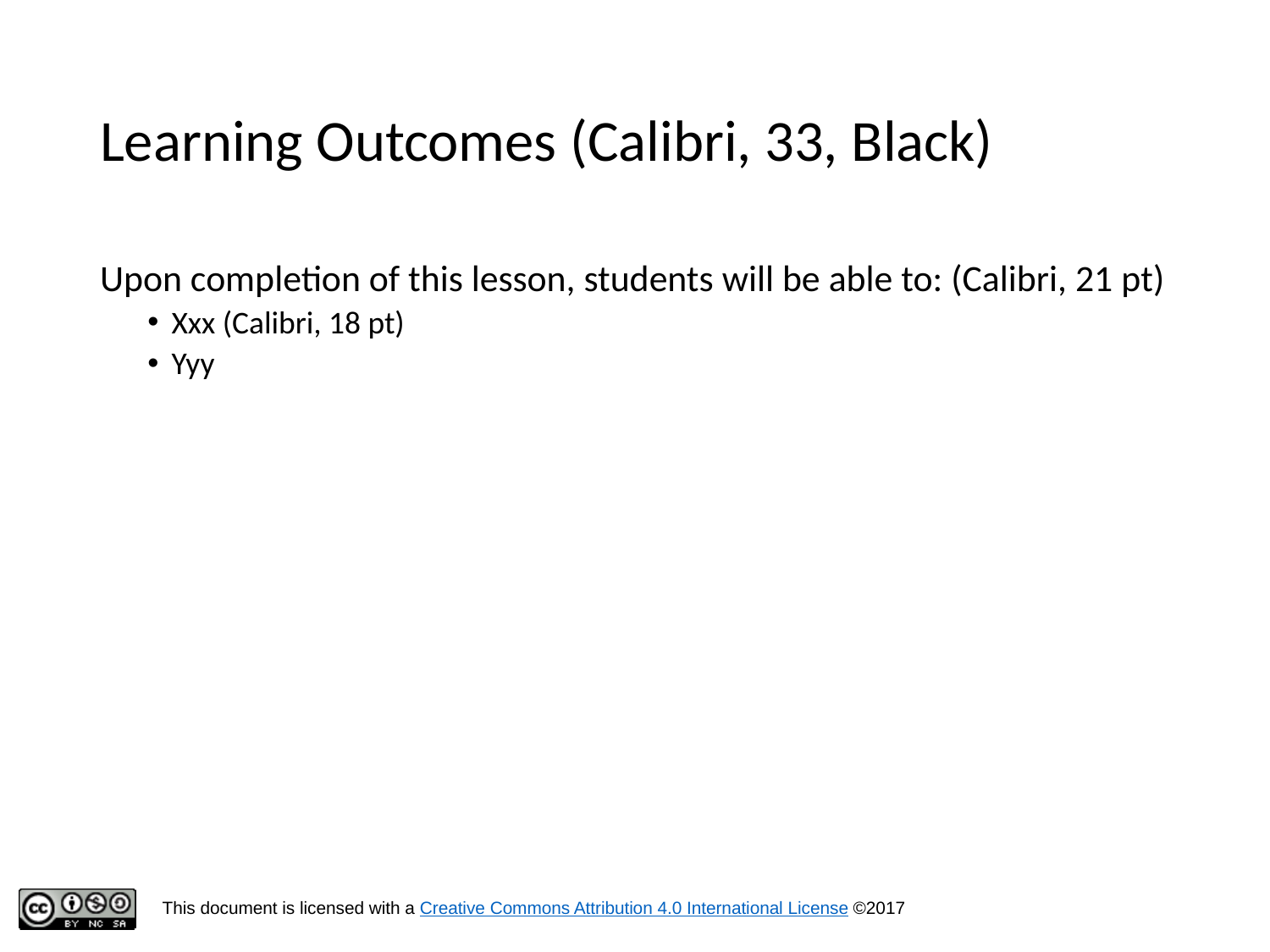

# Learning Outcomes (Calibri, 33, Black)
Upon completion of this lesson, students will be able to: (Calibri, 21 pt)
Xxx (Calibri, 18 pt)
Yyy